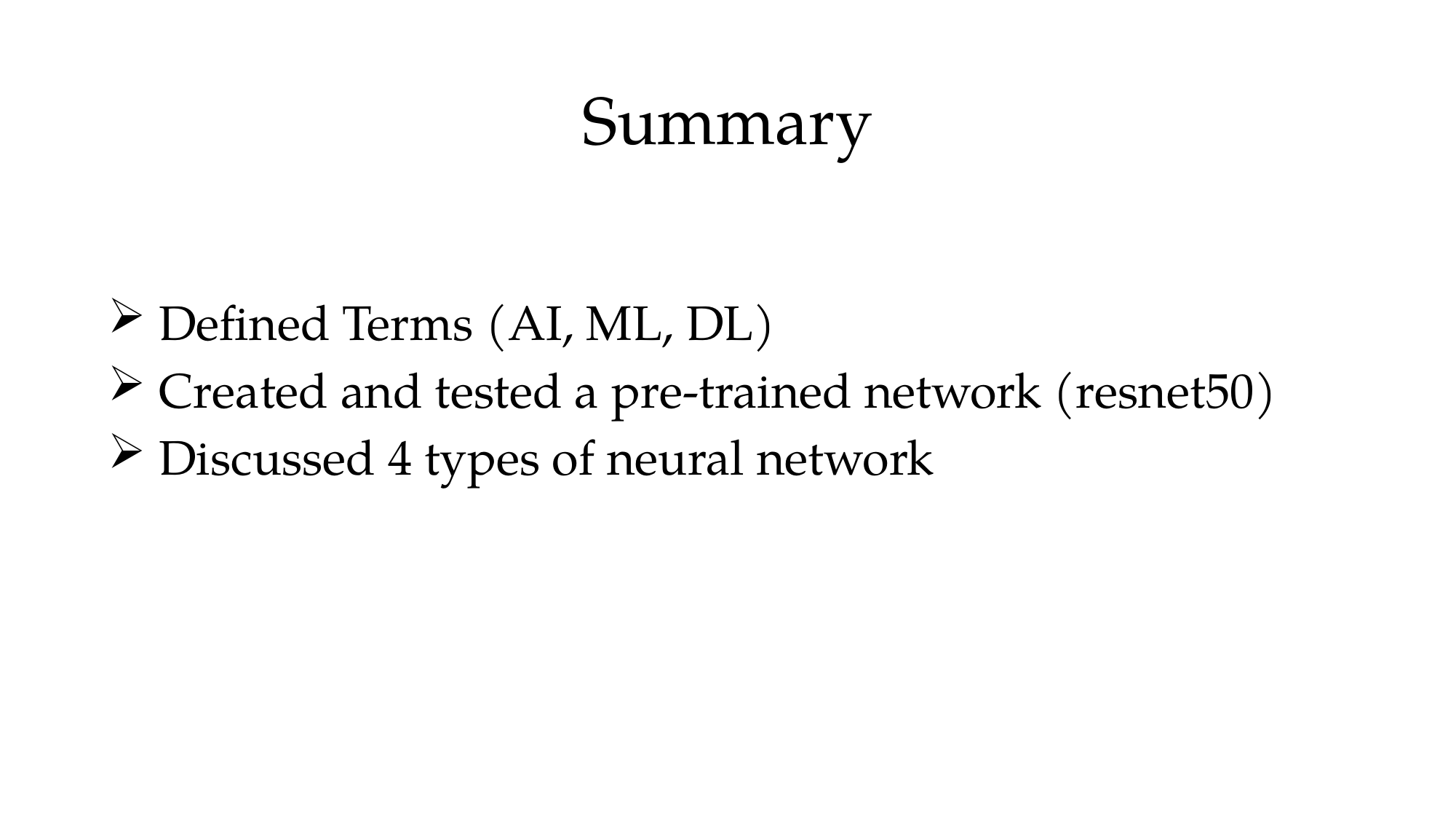

# Summary

 Defined Terms (AI, ML, DL)
 Created and tested a pre-trained network (resnet50)
 Discussed 4 types of neural network